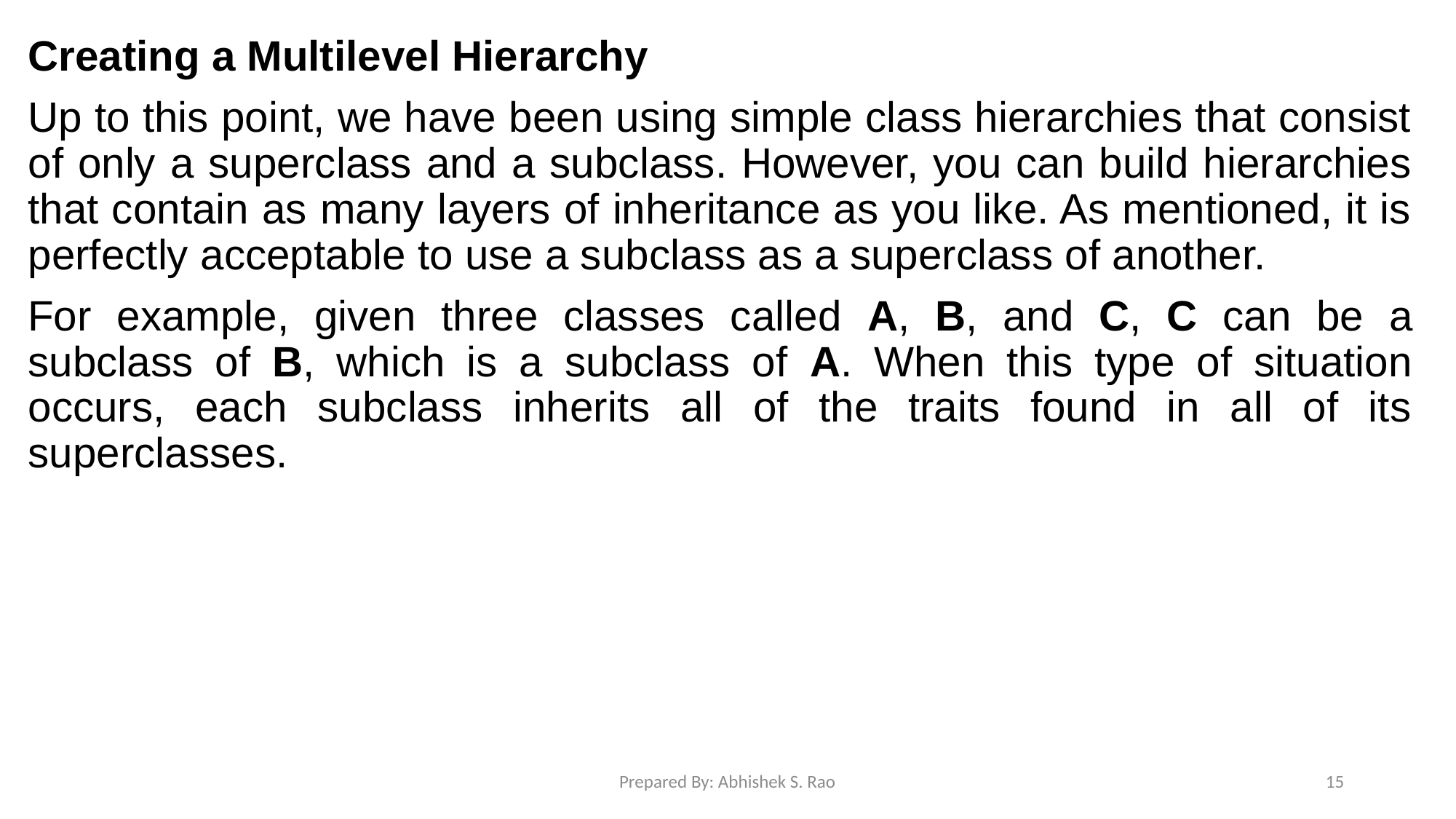

Creating a Multilevel Hierarchy
Up to this point, we have been using simple class hierarchies that consist of only a superclass and a subclass. However, you can build hierarchies that contain as many layers of inheritance as you like. As mentioned, it is perfectly acceptable to use a subclass as a superclass of another.
For example, given three classes called A, B, and C, C can be a subclass of B, which is a subclass of A. When this type of situation occurs, each subclass inherits all of the traits found in all of its superclasses.
Prepared By: Abhishek S. Rao
15